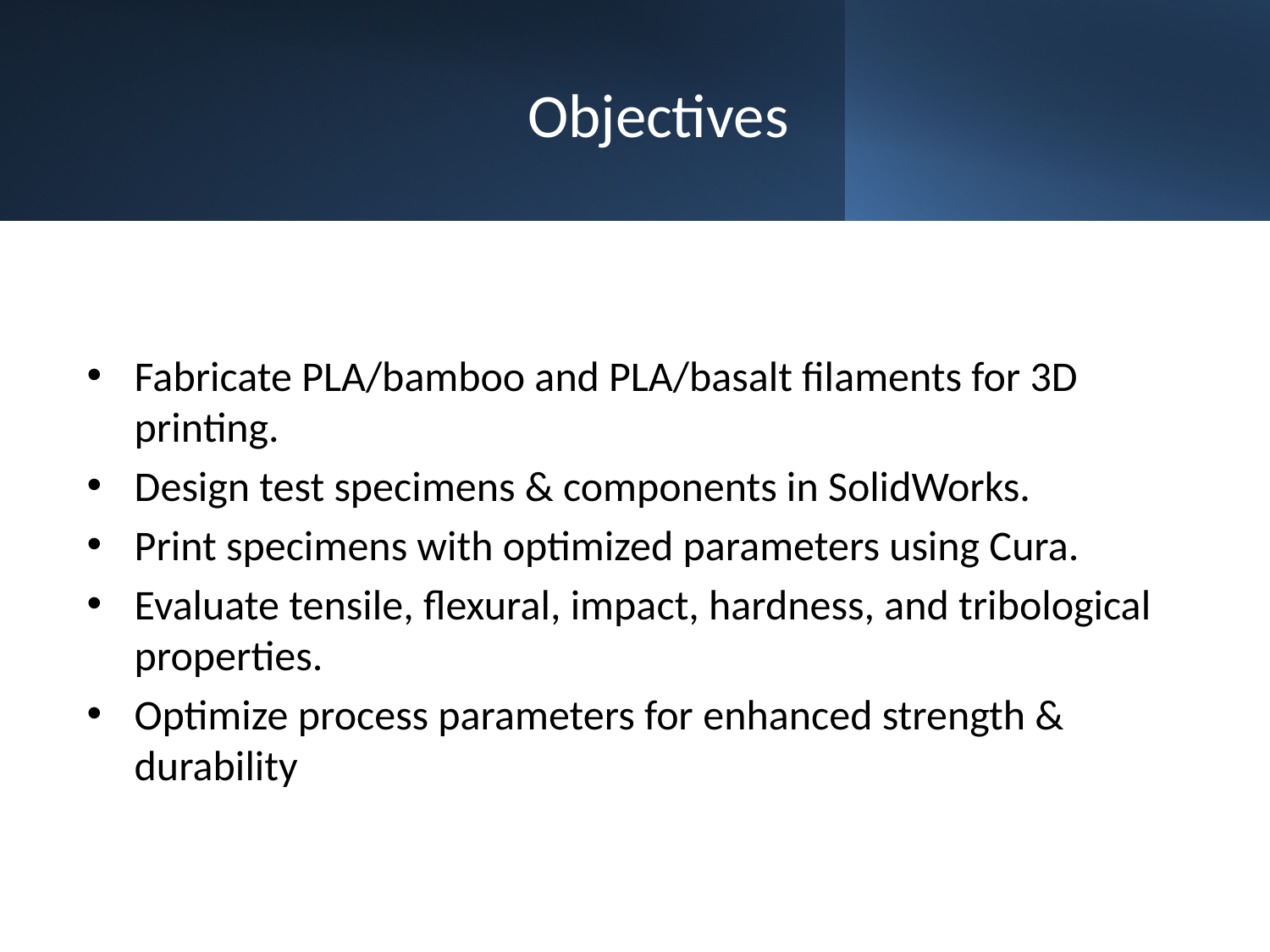

# Objectives
Fabricate PLA/bamboo and PLA/basalt filaments for 3D printing.
Design test specimens & components in SolidWorks.
Print specimens with optimized parameters using Cura.
Evaluate tensile, flexural, impact, hardness, and tribological properties.
Optimize process parameters for enhanced strength & durability